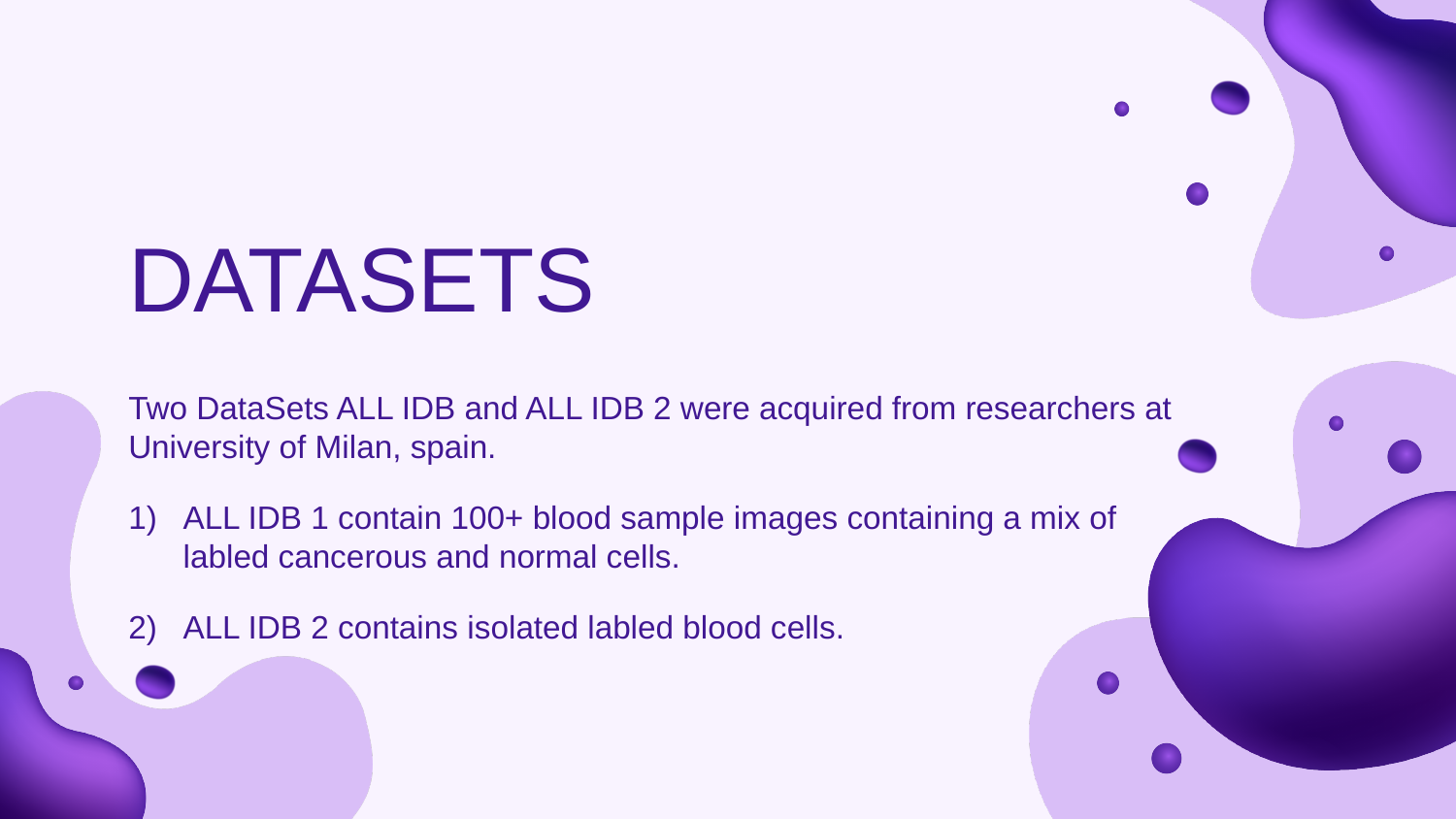

# DATASETS
Two DataSets ALL IDB and ALL IDB 2 were acquired from researchers at University of Milan, spain.
ALL IDB 1 contain 100+ blood sample images containing a mix of labled cancerous and normal cells.
ALL IDB 2 contains isolated labled blood cells.